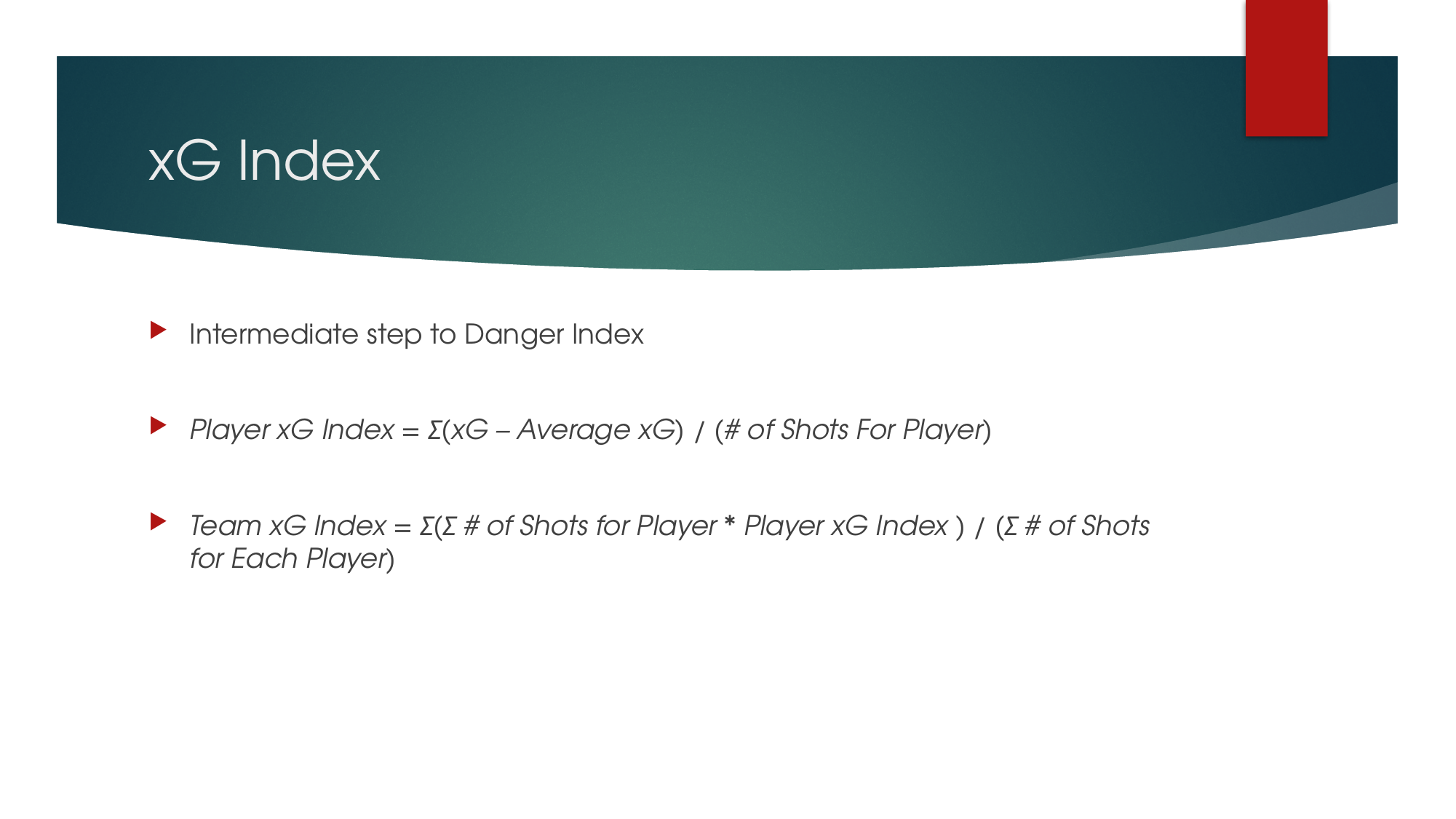

# xG Index
Intermediate step to Danger Index

Player xG Index = Σ(xG – Average xG) / (# of Shots For Player)

Team xG Index = Σ(Σ # of Shots for Player * Player xG Index ) / (Σ # of Shots for Each Player)